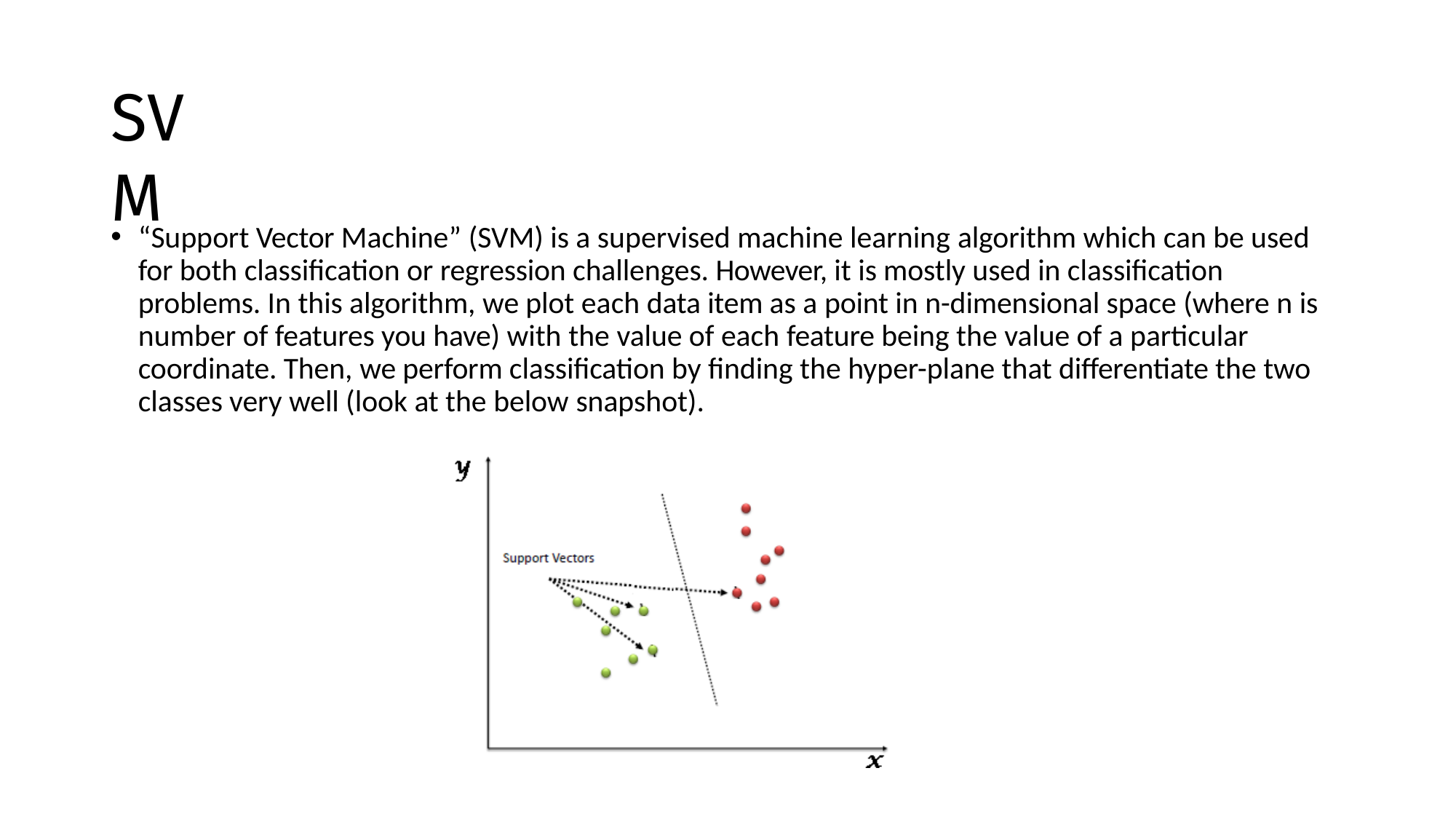

# SVM
“Support Vector Machine” (SVM) is a supervised machine learning algorithm which can be used  for both classification or regression challenges. However, it is mostly used in classification  problems. In this algorithm, we plot each data item as a point in n-dimensional space (where n is  number of features you have) with the value of each feature being the value of a particular  coordinate. Then, we perform classification by finding the hyper-plane that differentiate the two  classes very well (look at the below snapshot).